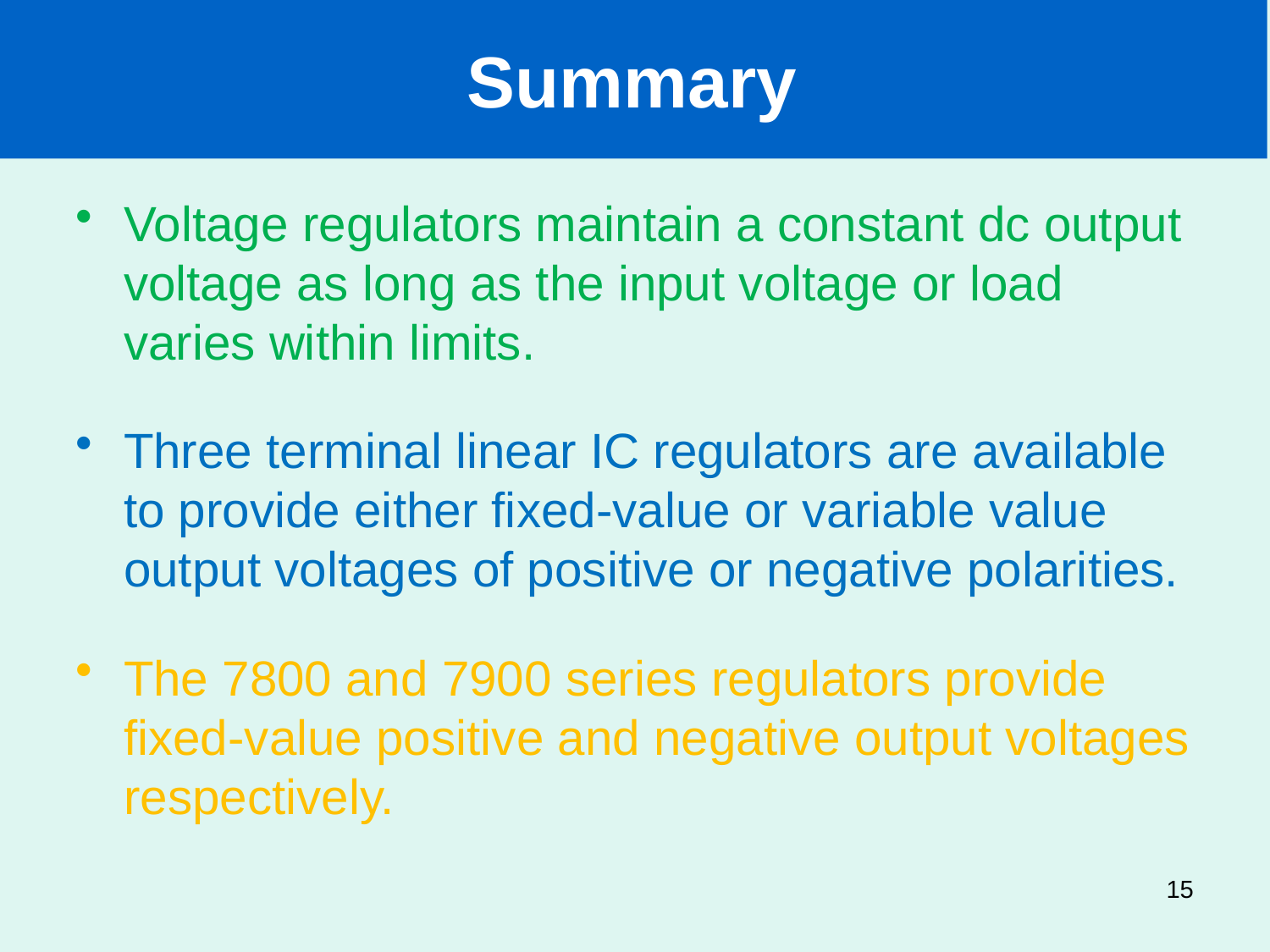

Summary
Voltage regulators maintain a constant dc output voltage as long as the input voltage or load varies within limits.

Three terminal linear IC regulators are available to provide either fixed-value or variable value output voltages of positive or negative polarities.

The 7800 and 7900 series regulators provide fixed-value positive and negative output voltages respectively.
15